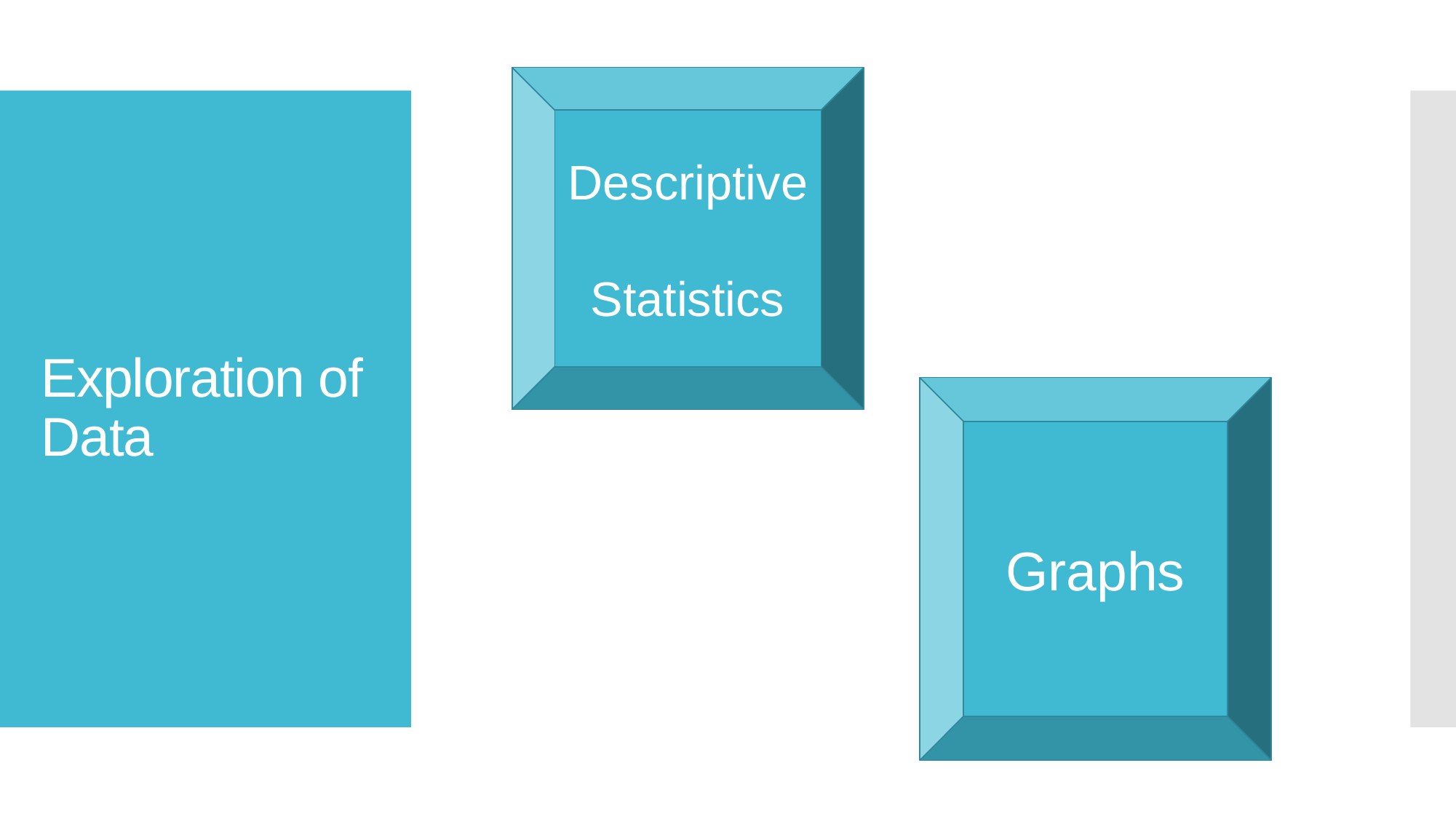

Descriptive
Statistics
# Exploration of Data
Graphs